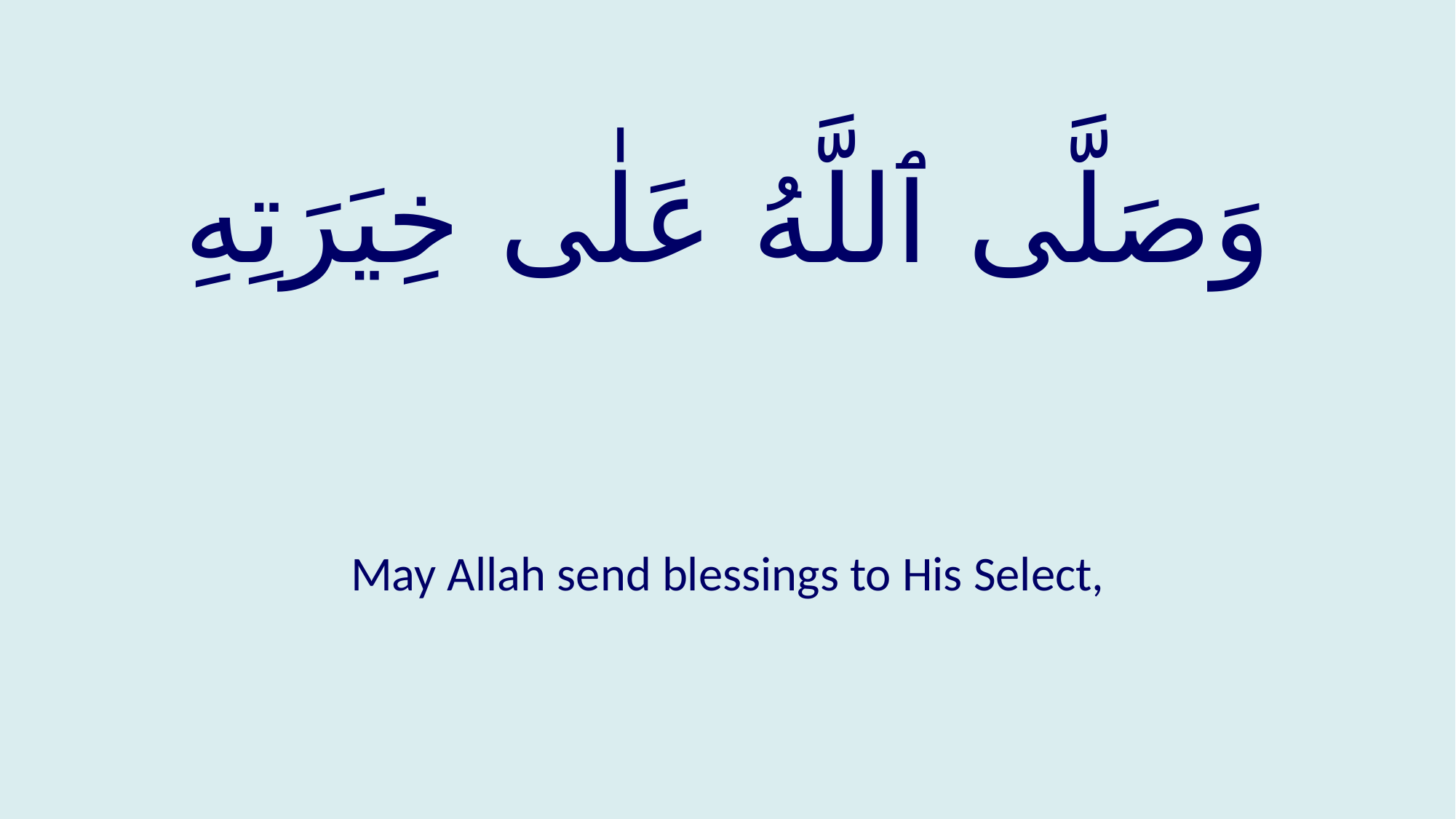

# وَصَلَّى ٱللَّهُ عَلٰى خِيَرَتِهِ
May Allah send blessings to His Select,